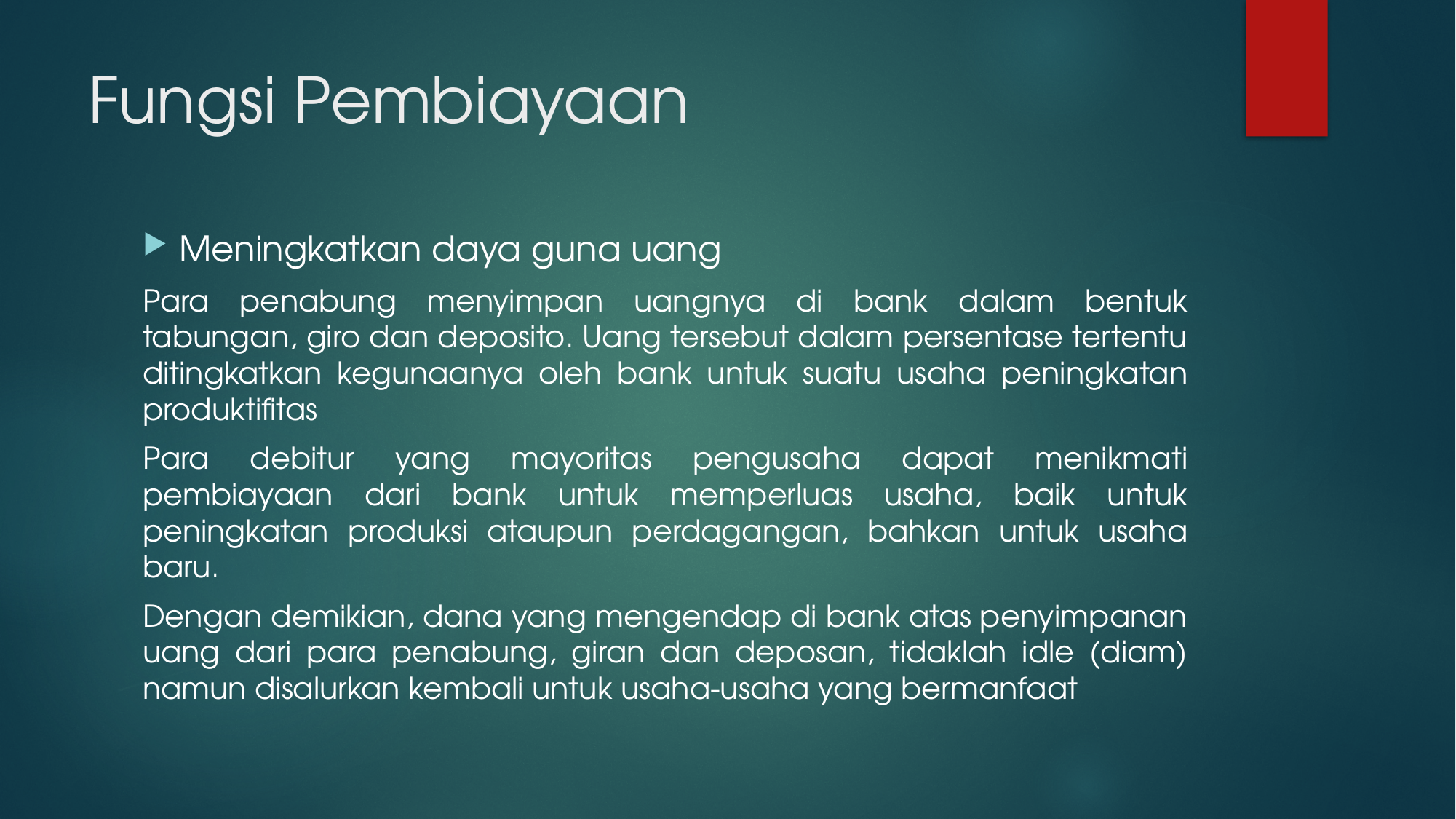

# Fungsi Pembiayaan
Meningkatkan daya guna uang
Para penabung menyimpan uangnya di bank dalam bentuk tabungan, giro dan deposito. Uang tersebut dalam persentase tertentu ditingkatkan kegunaanya oleh bank untuk suatu usaha peningkatan produktifitas
Para debitur yang mayoritas pengusaha dapat menikmati pembiayaan dari bank untuk memperluas usaha, baik untuk peningkatan produksi ataupun perdagangan, bahkan untuk usaha baru.
Dengan demikian, dana yang mengendap di bank atas penyimpanan uang dari para penabung, giran dan deposan, tidaklah idle (diam) namun disalurkan kembali untuk usaha-usaha yang bermanfaat